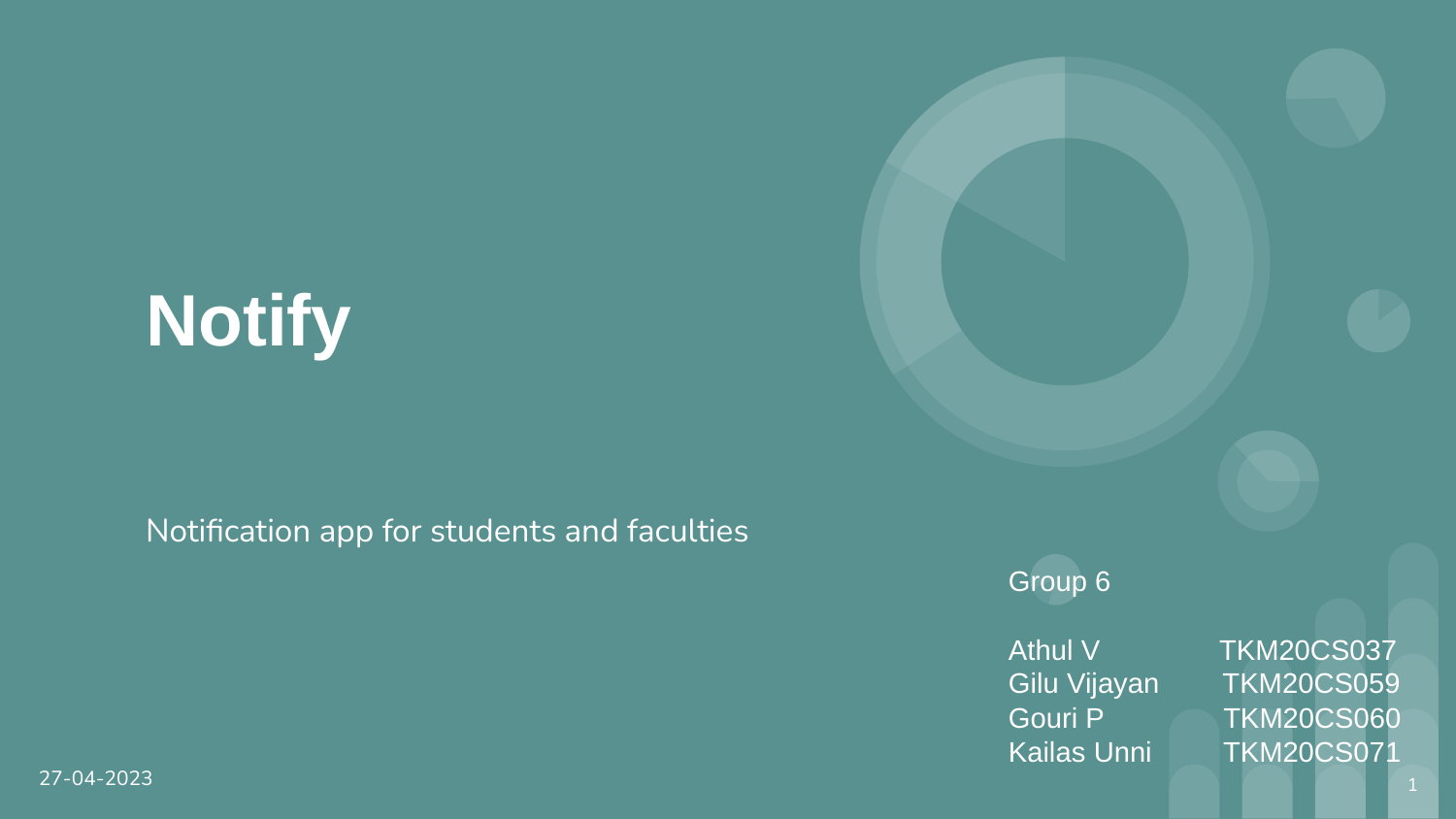

# Notify
Notification app for students and faculties
Group 6

Athul V               TKM20CS037
Gilu Vijayan        TKM20CS059
Gouri P               TKM20CS060
Kailas Unni         TKM20CS071
27-04-2023
1